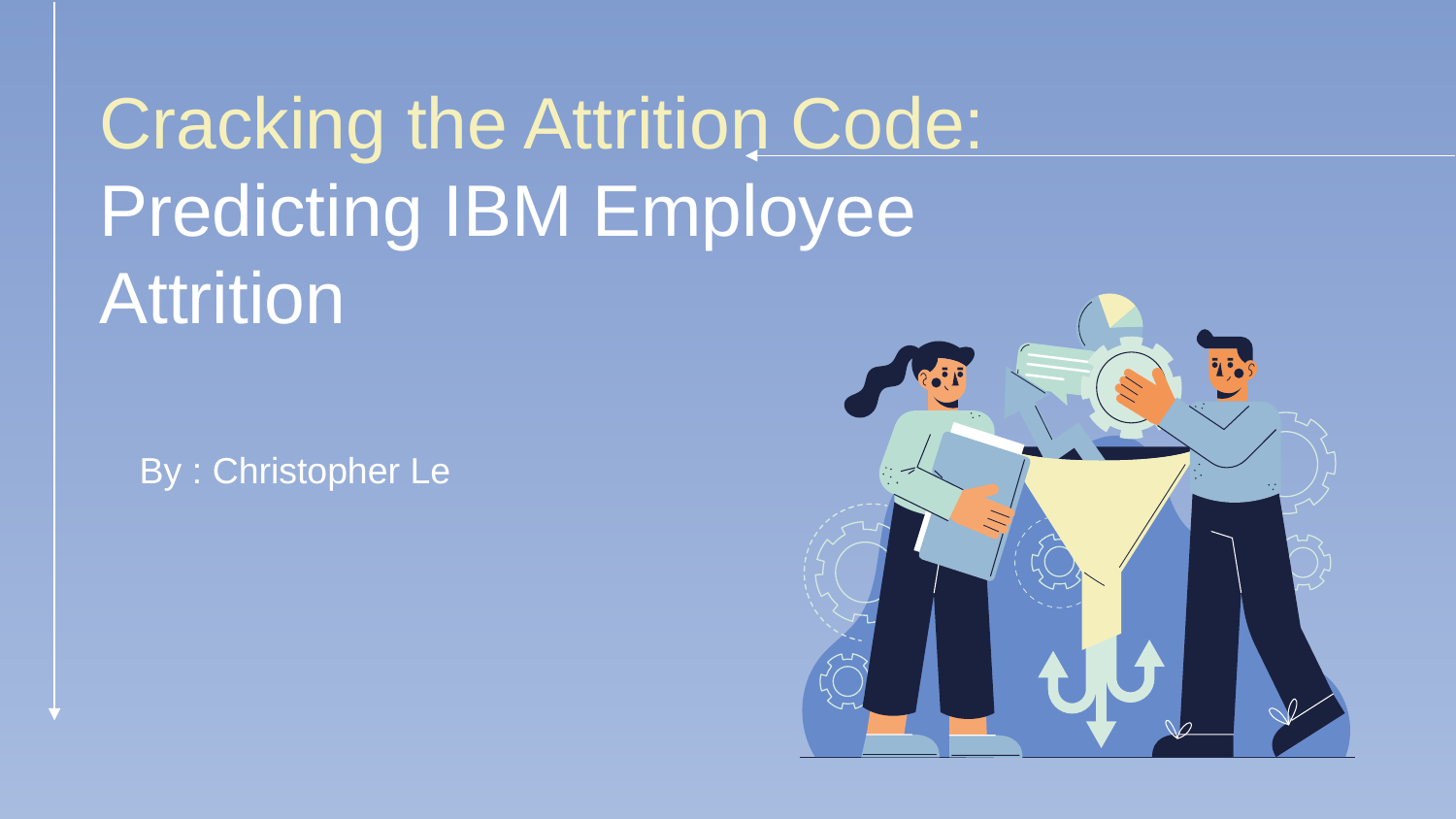

# Cracking the Attrition Code: Predicting IBM Employee Attrition

By : Christopher Le